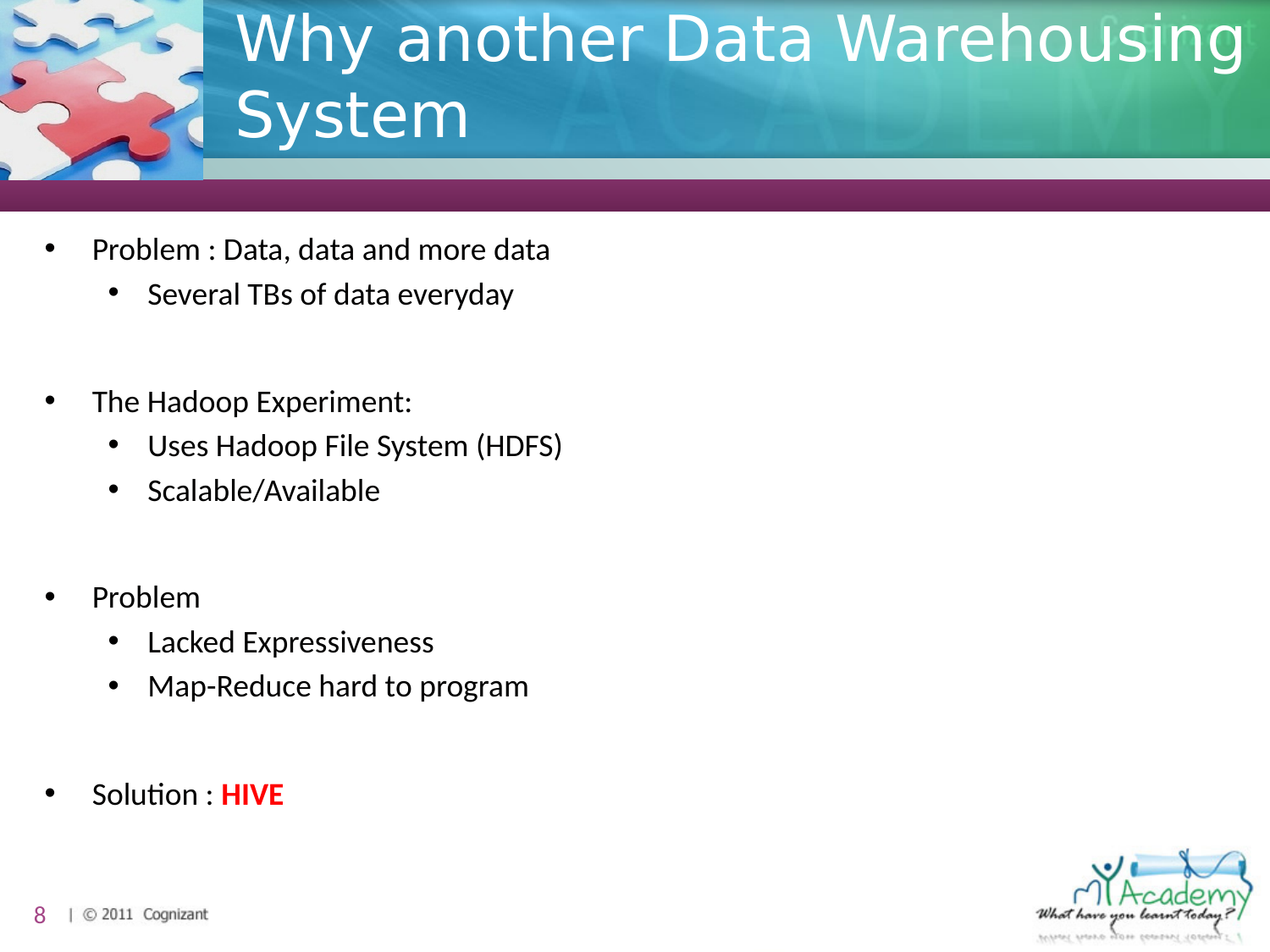

# Why another Data Warehousing System
Problem : Data, data and more data
Several TBs of data everyday

The Hadoop Experiment:
Uses Hadoop File System (HDFS)
Scalable/Available

Problem
Lacked Expressiveness
Map-Reduce hard to program

Solution : HIVE
8